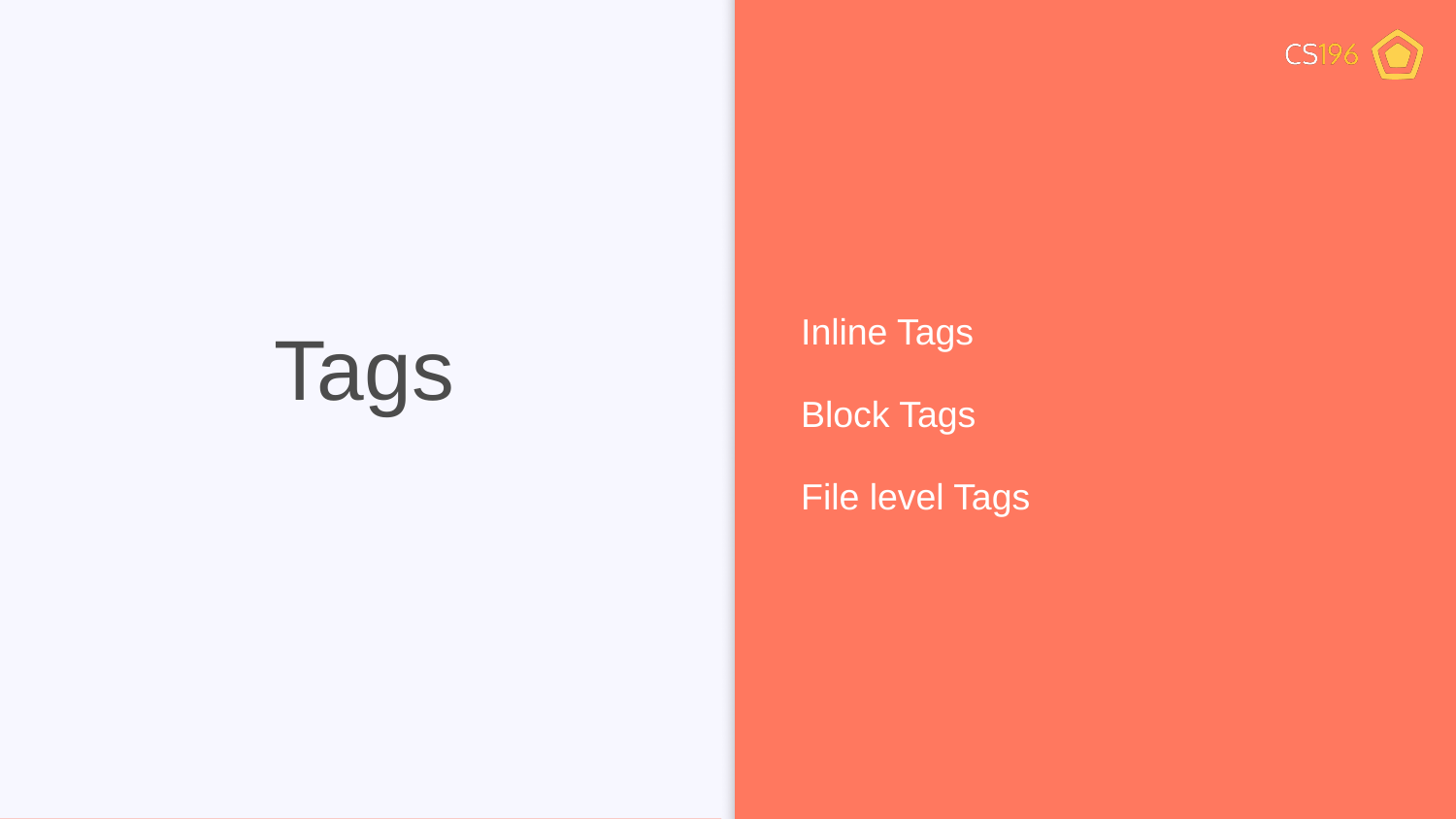

Inline Tags
Block Tags
File level Tags
# Tags